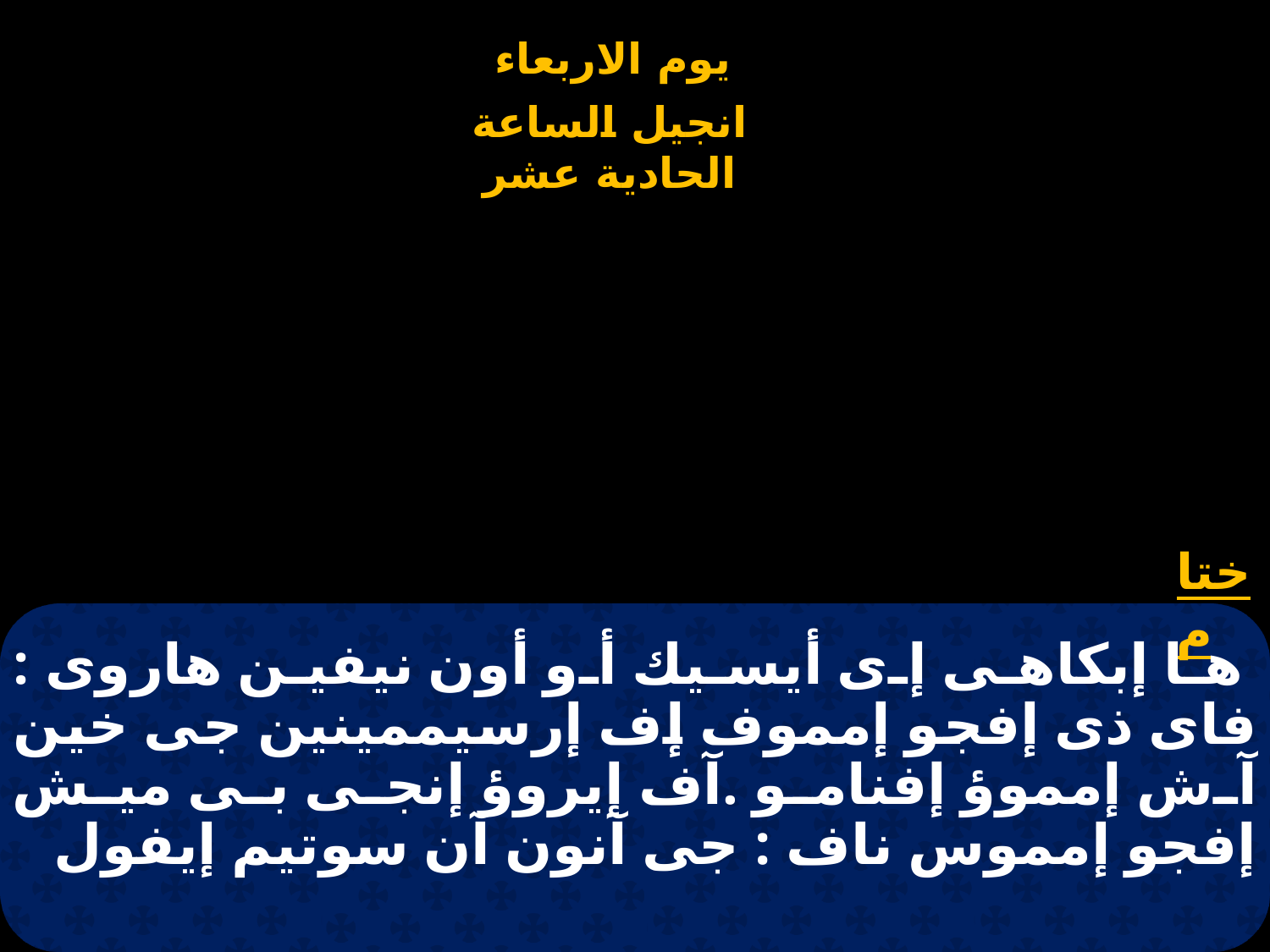

# ها إبكاهى إى أيسيك أو أون نيفين هاروى : فاى ذى إفجو إمموف إف إرسيممينين جى خين آش إمموؤ إفنامو .آف إيروؤ إنجى بى ميش إفجو إمموس ناف : جى آنون آن سوتيم إيفول